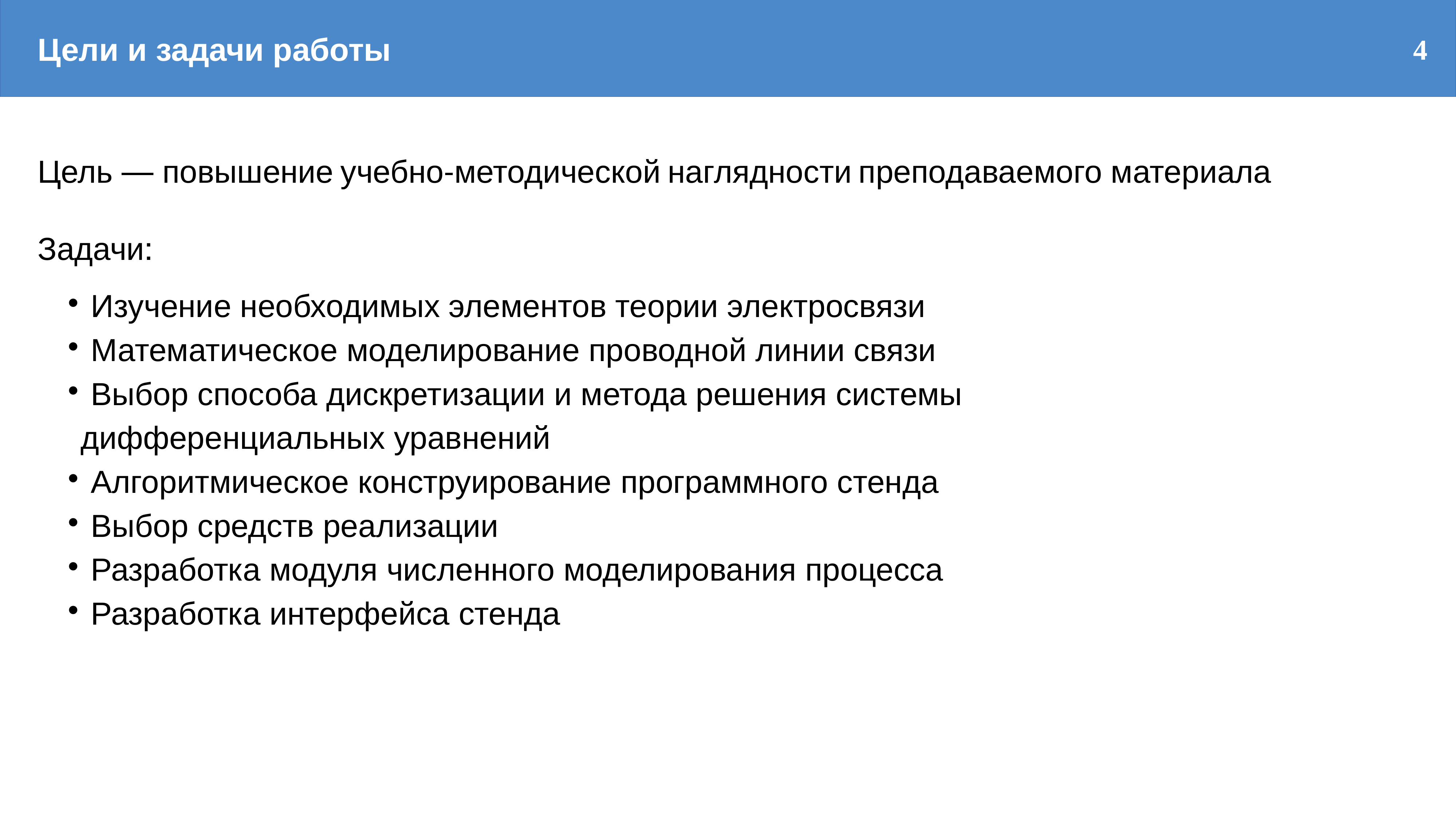

Цели и задачи работы
4
Цель — повышение учебно-методической наглядности преподаваемого материала
Задачи:
 Изучение необходимых элементов теории электросвязи
 Математическое моделирование проводной линии связи
 Выбор способа дискретизации и метода решения системы дифференциальных уравнений
 Алгоритмическое конструирование программного стенда
 Выбор средств реализации
 Разработка модуля численного моделирования процесса
 Разработка интерфейса стенда